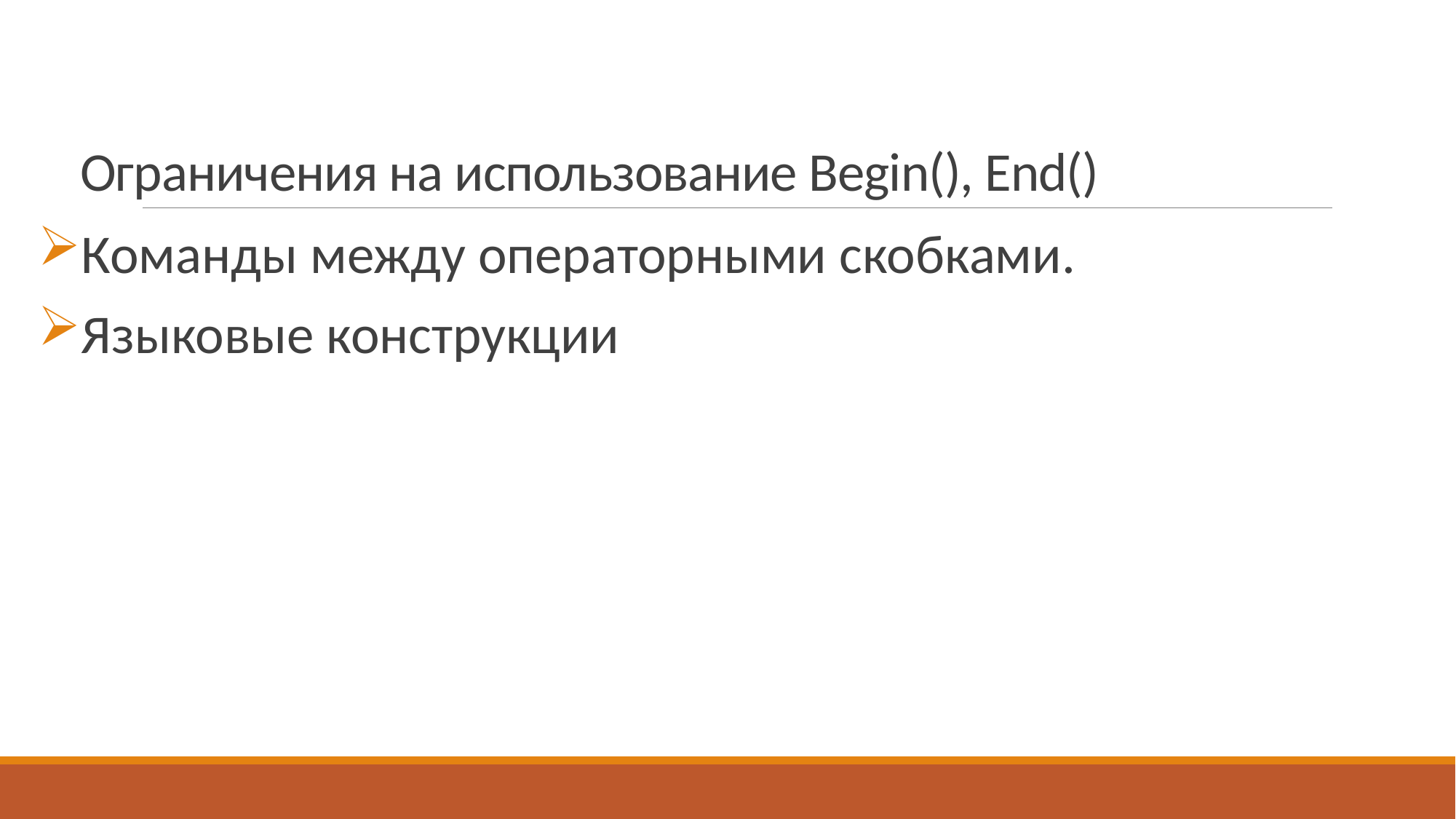

# Ограничения на использование Begin(), End()
Команды между операторными скобками.
Языковые конструкции